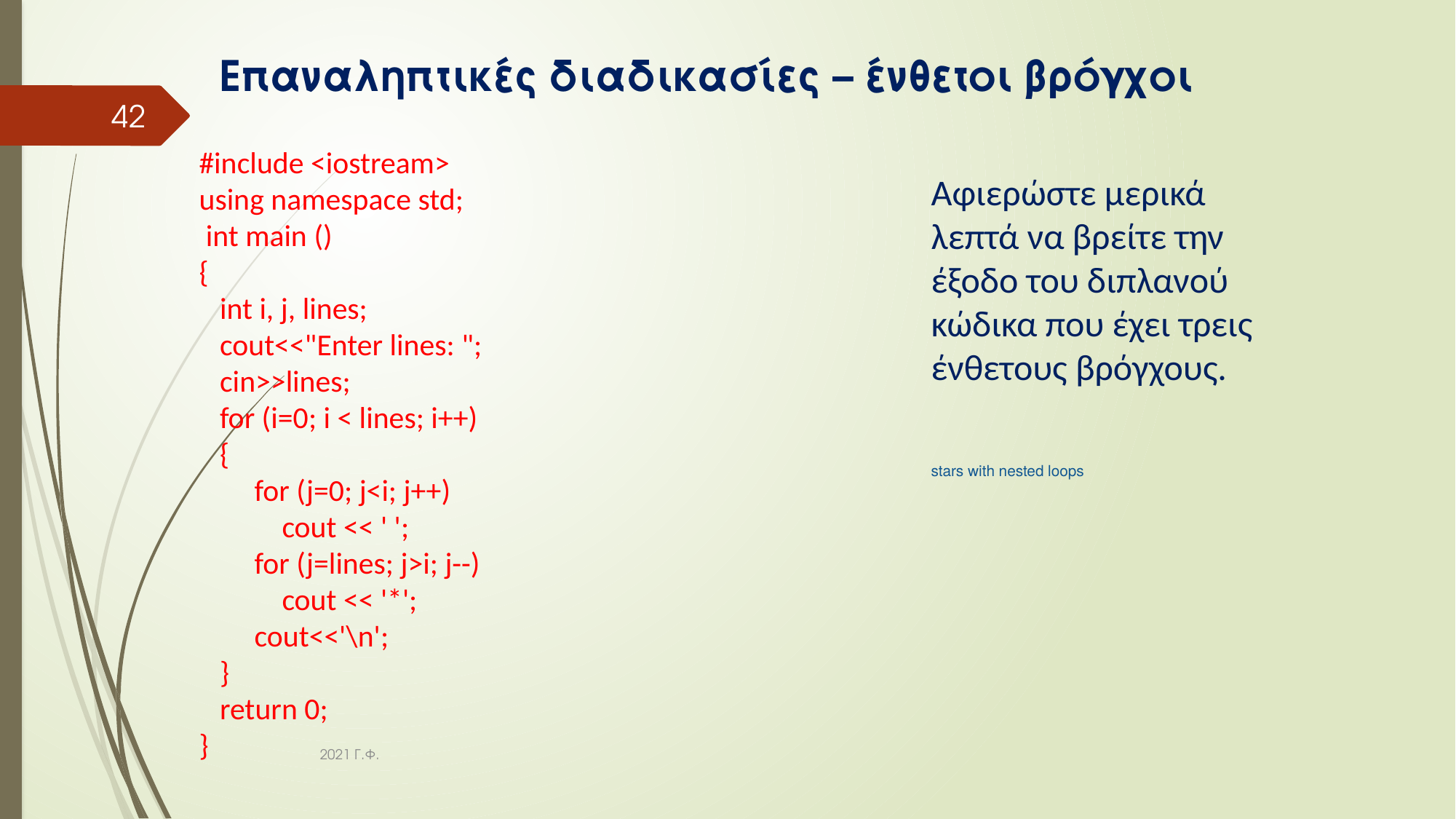

# Επαναληπτικές διαδικασίες – ένθετοι βρόγχοι
42
#include <iostream>
using namespace std;
 int main ()
{
   int i, j, lines;
   cout<<"Enter lines: ";
   cin>>lines;
   for (i=0; i < lines; i++)
   {
        for (j=0; j<i; j++)
            cout << ' ';
        for (j=lines; j>i; j--)
            cout << '*';
        cout<<'\n';
   }
   return 0;
}

Αφιερώστε μερικά λεπτά να βρείτε την έξοδο του διπλανού κώδικα που έχει τρεις ένθετους βρόγχους.

stars with nested loops
2021 Γ.Φ.